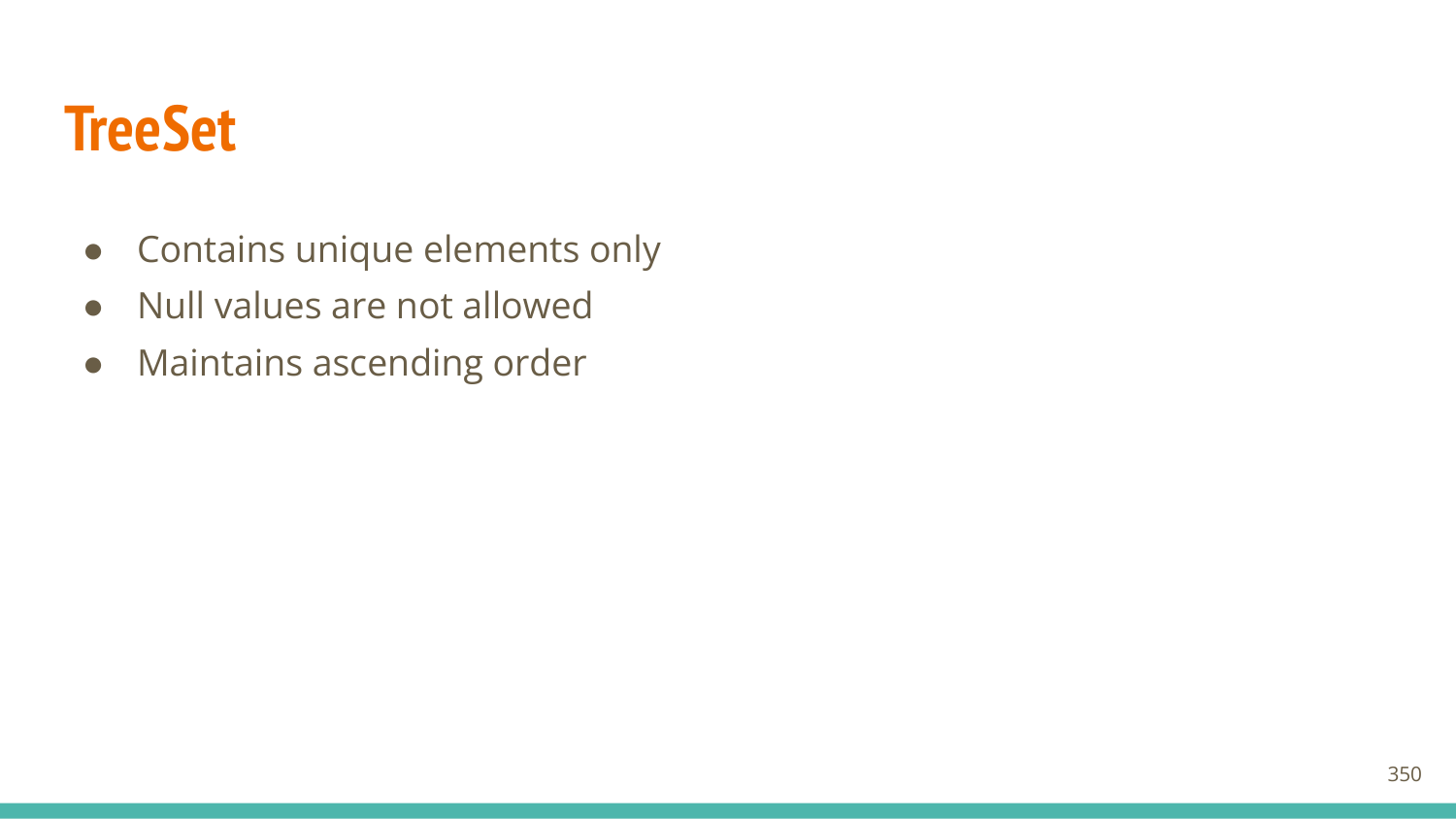

# TreeSet
Contains unique elements only
Null values are not allowed
Maintains ascending order

350